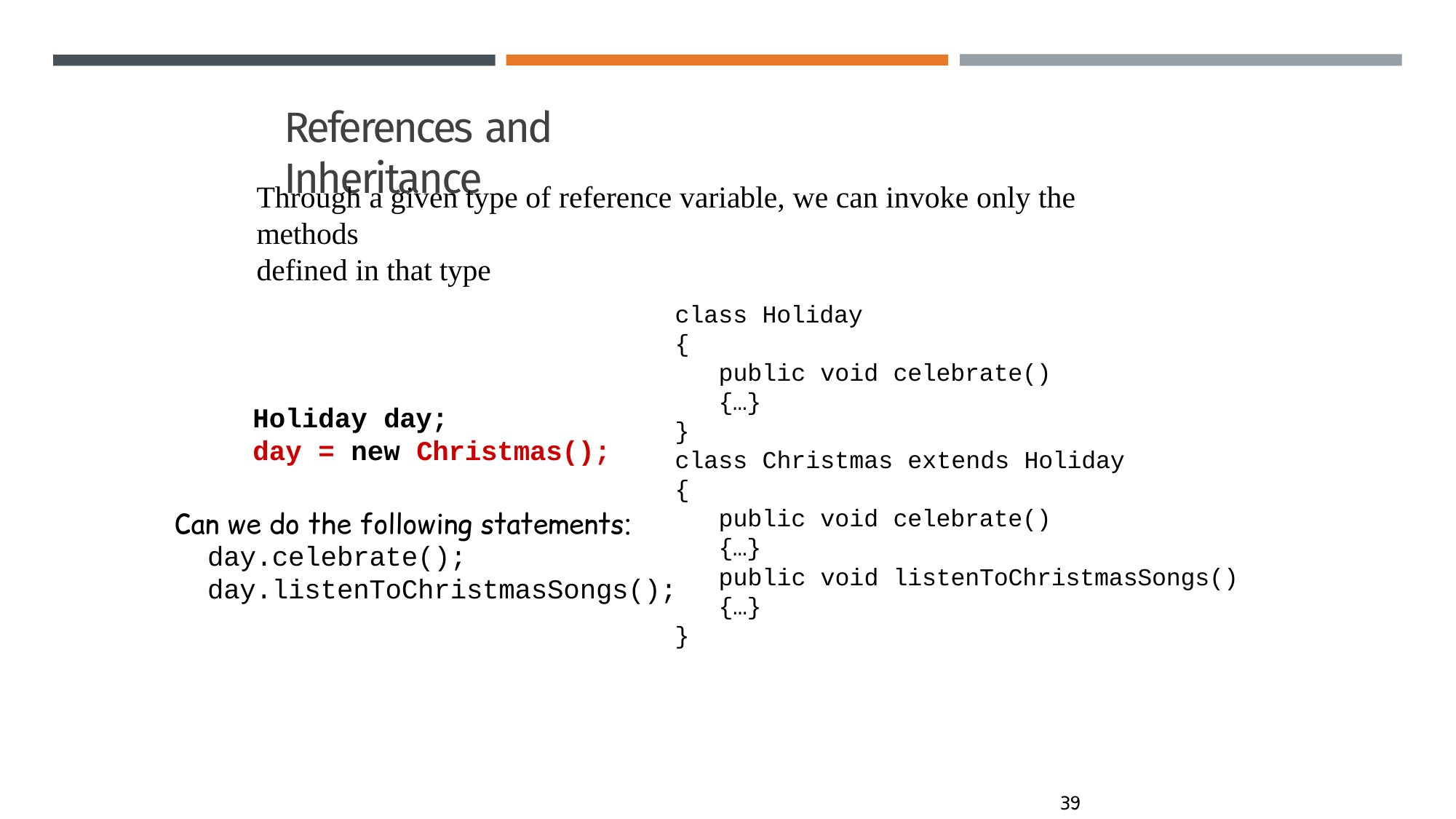

# References and Inheritance
Through a given type of reference variable, we can invoke only the methods
defined in that type
class Holiday
{
public void celebrate()
{…}
}
class Christmas extends Holiday
{
public void celebrate()
{…}
Holiday day;
day = new Christmas();
Can we do the following statements:
day.celebrate();
day.listenToChristmasSongs();
}
public void listenToChristmasSongs()
{…}
39